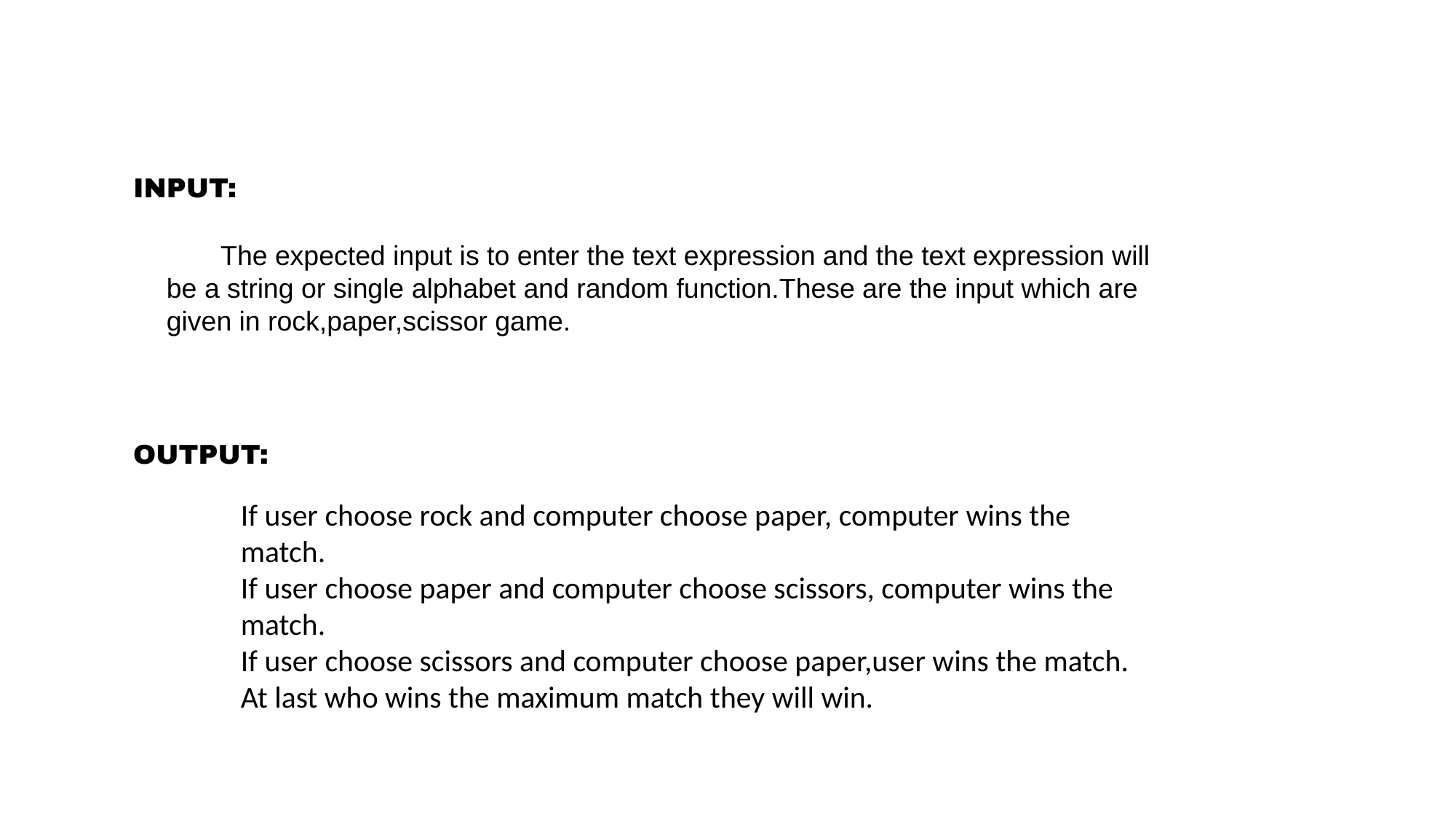

INPUT:

         The expected input is to enter the text expression and the text expression will be a string or single alphabet and random function.These are the input which are given in rock,paper,scissor game.
OUTPUT:
If user choose rock and computer choose paper, computer wins the match.
If user choose paper and computer choose scissors, computer wins the match.
If user choose scissors and computer choose paper,user wins the match.
At last who wins the maximum match they will win.